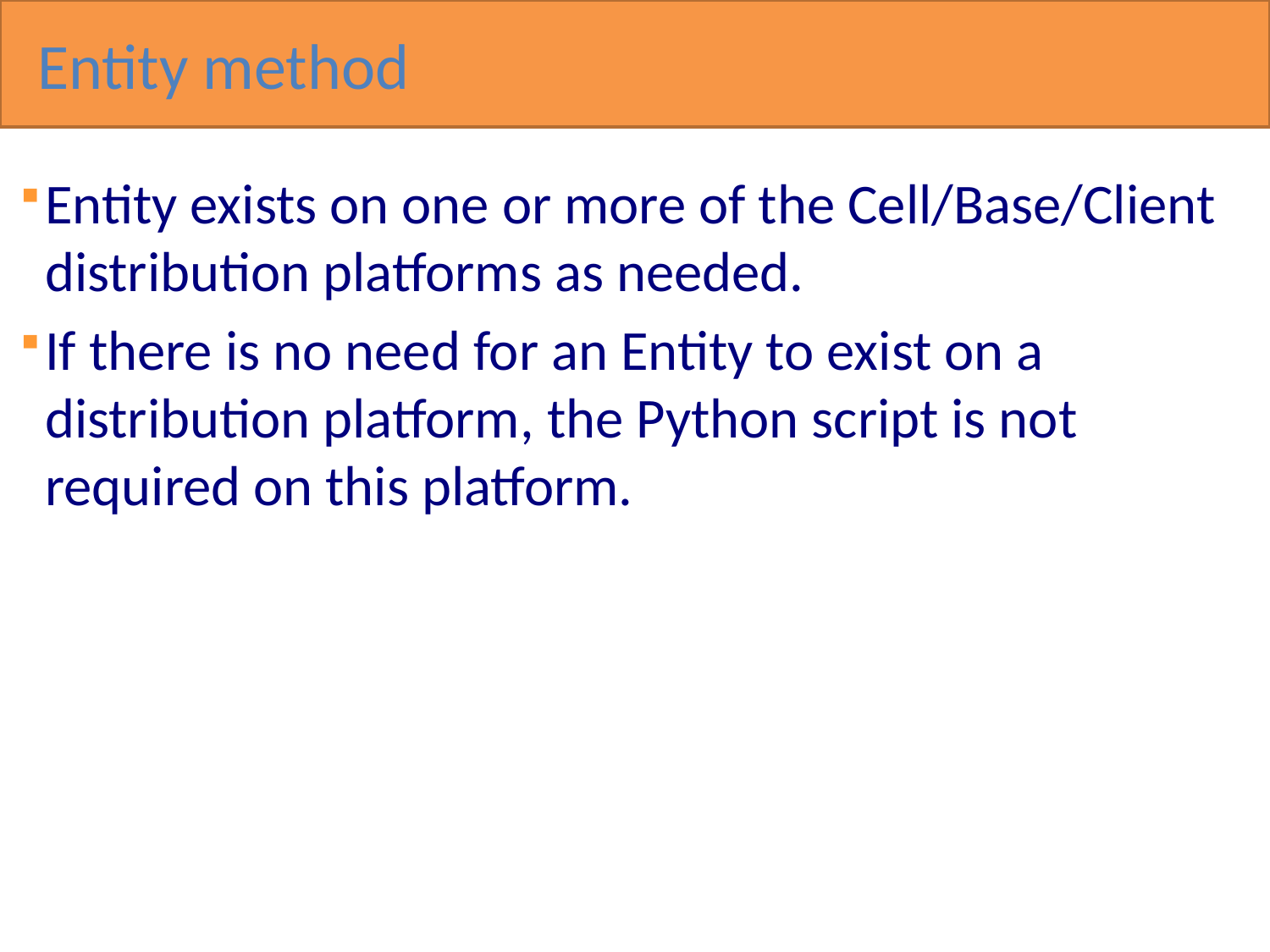

Entity method
Entity exists on one or more of the Cell/Base/Client distribution platforms as needed.
If there is no need for an Entity to exist on a distribution platform, the Python script is not required on this platform.